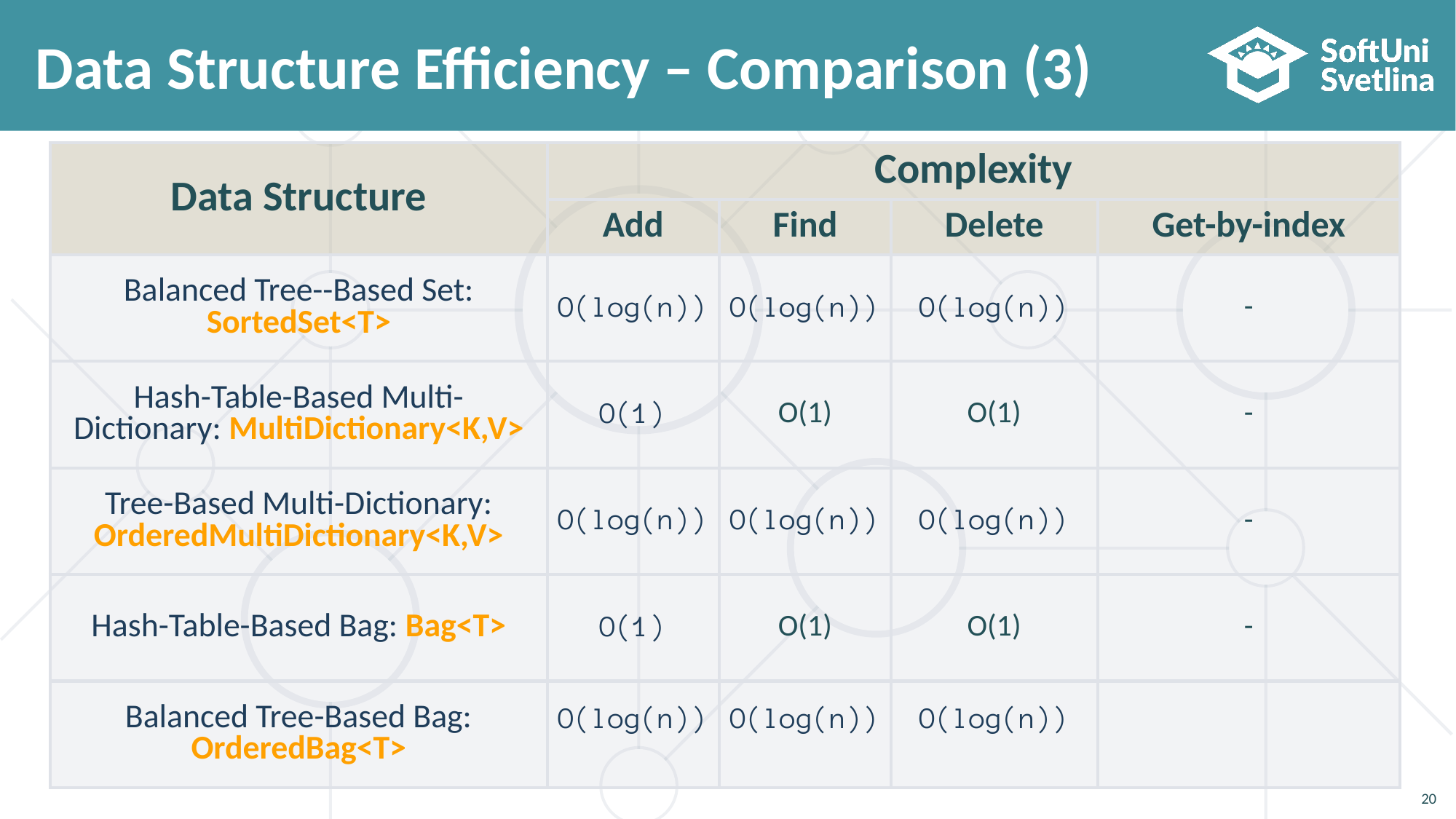

# Data Structure Efficiency – Comparison (3)
| Data Structure | Complexity |  |  |  |
| --- | --- | --- | --- | --- |
|  | Add | Find | Delete | Get-by-index |
| Balanced Tree--Based Set: SortedSet<T> | O(log(n)) | O(log(n)) | O(log(n)) | - |
| Hash-Table-Based Multi-Dictionary: MultiDictionary<K,V> | O(1) | O(1) | O(1) | - |
| Tree-Based Multi-Dictionary: OrderedMultiDictionary<K,V> | O(log(n)) | O(log(n)) | O(log(n)) | - |
| Hash-Table-Based Bag: Bag<T> | O(1) | O(1) | O(1) | - |
| Balanced Tree-Based Bag: OrderedBag<T> | O(log(n)) | O(log(n)) | O(log(n)) |  |
20